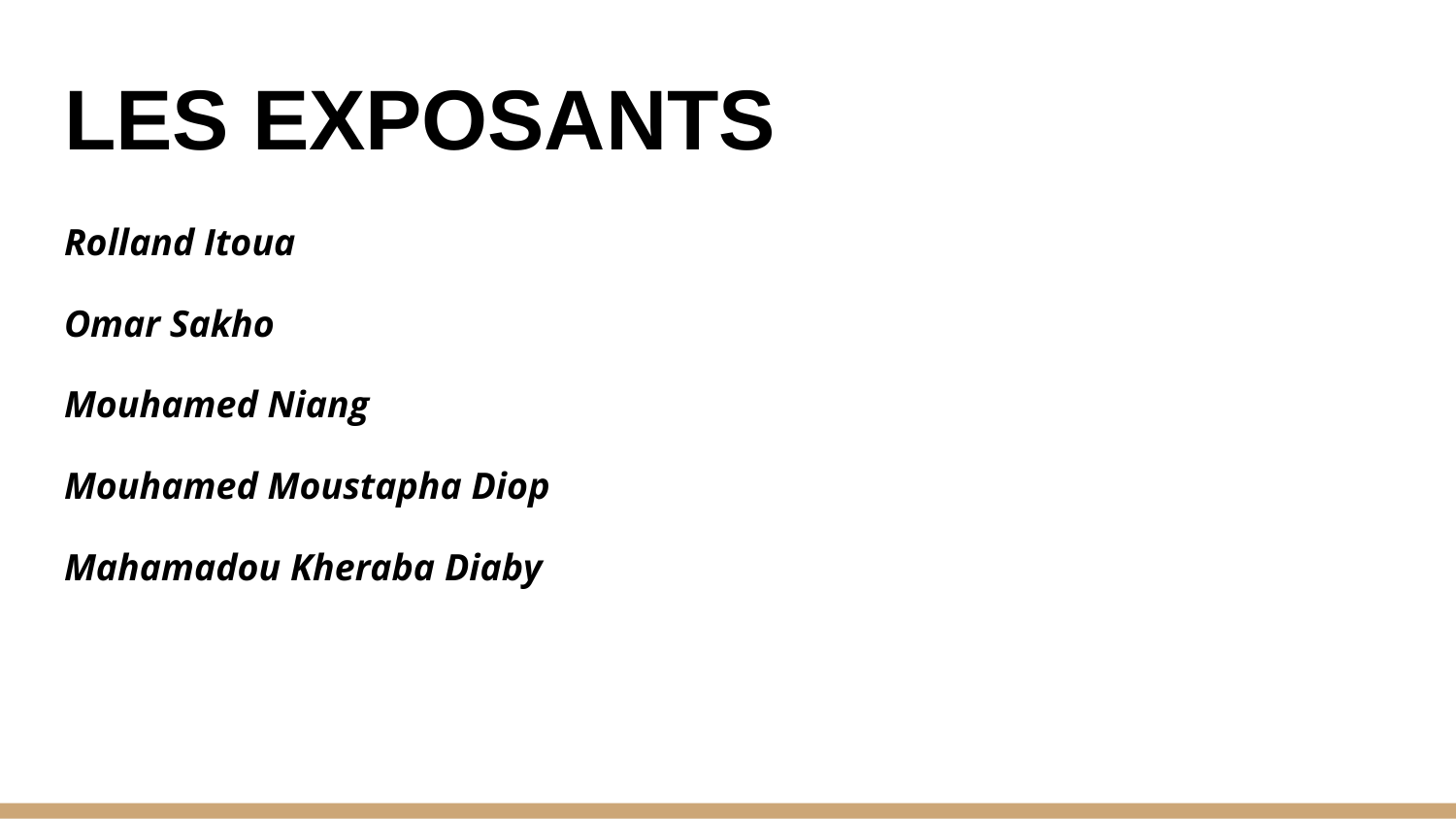

# LES EXPOSANTS
Rolland Itoua
Omar Sakho
Mouhamed Niang
Mouhamed Moustapha Diop
Mahamadou Kheraba Diaby